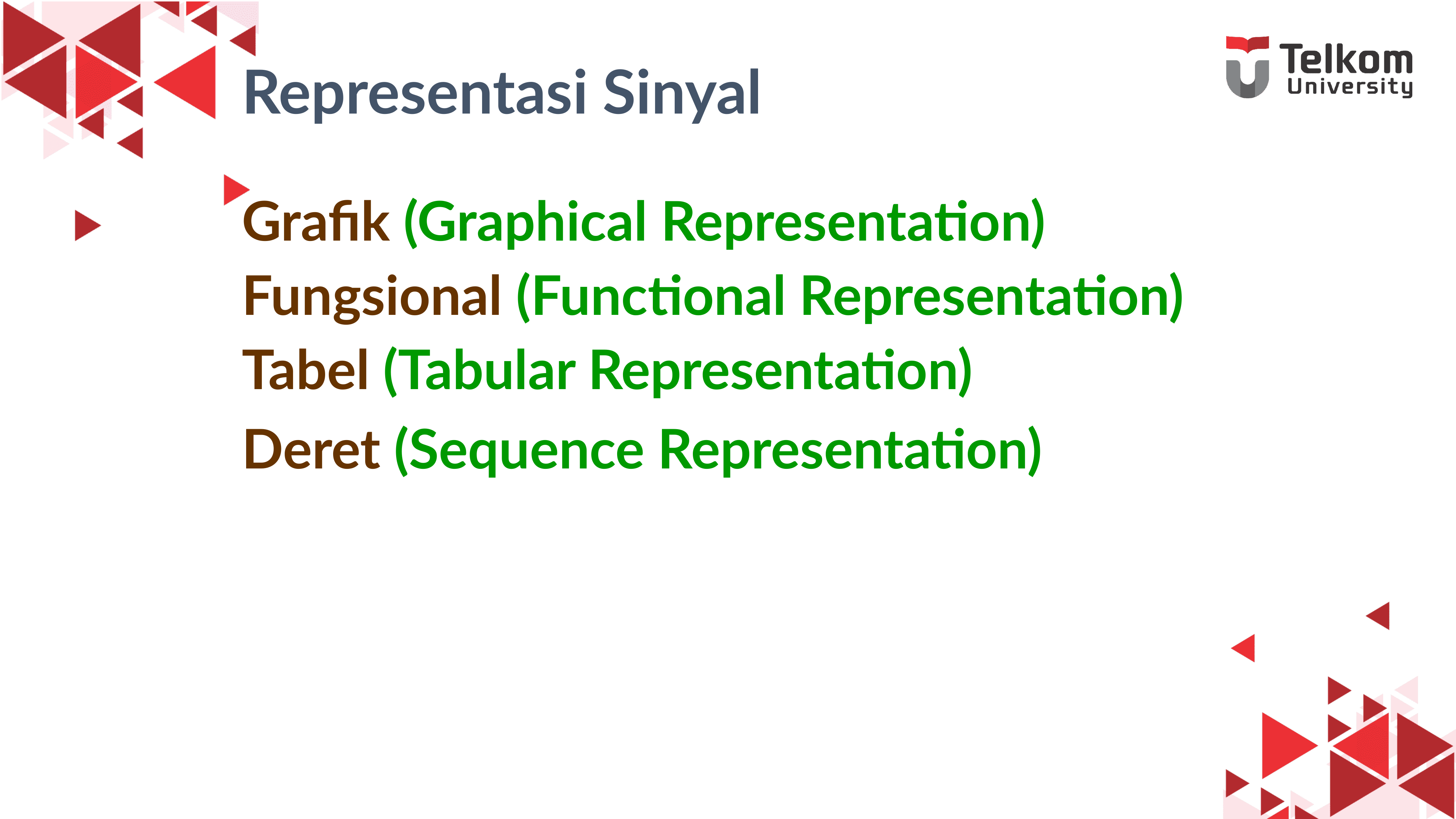

# Representasi Sinyal
Grafik (Graphical Representation)
Fungsional (Functional Representation)
Tabel (Tabular Representation)
Deret (Sequence Representation)